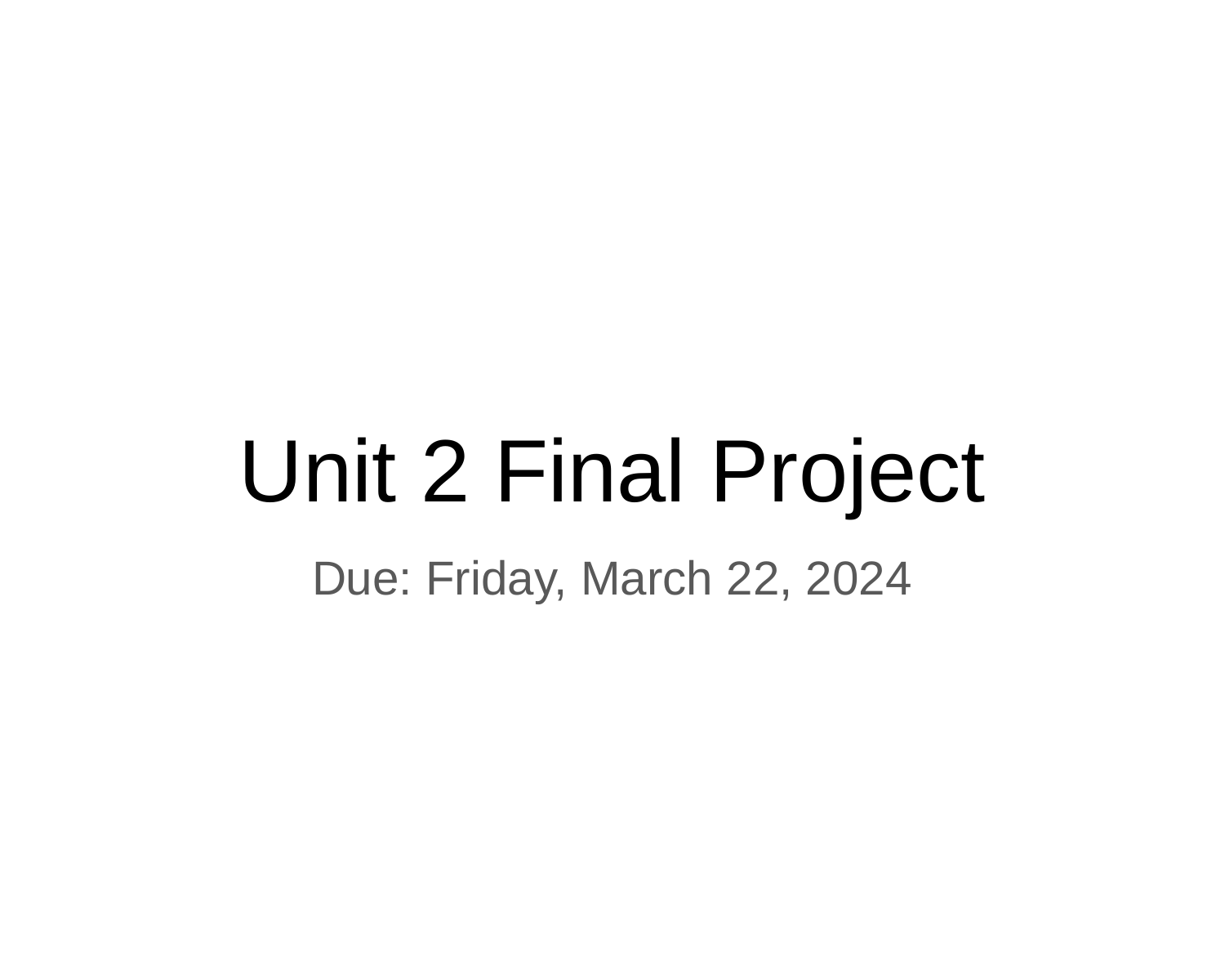

# Unit 2 Final Project
Due: Friday, March 22, 2024